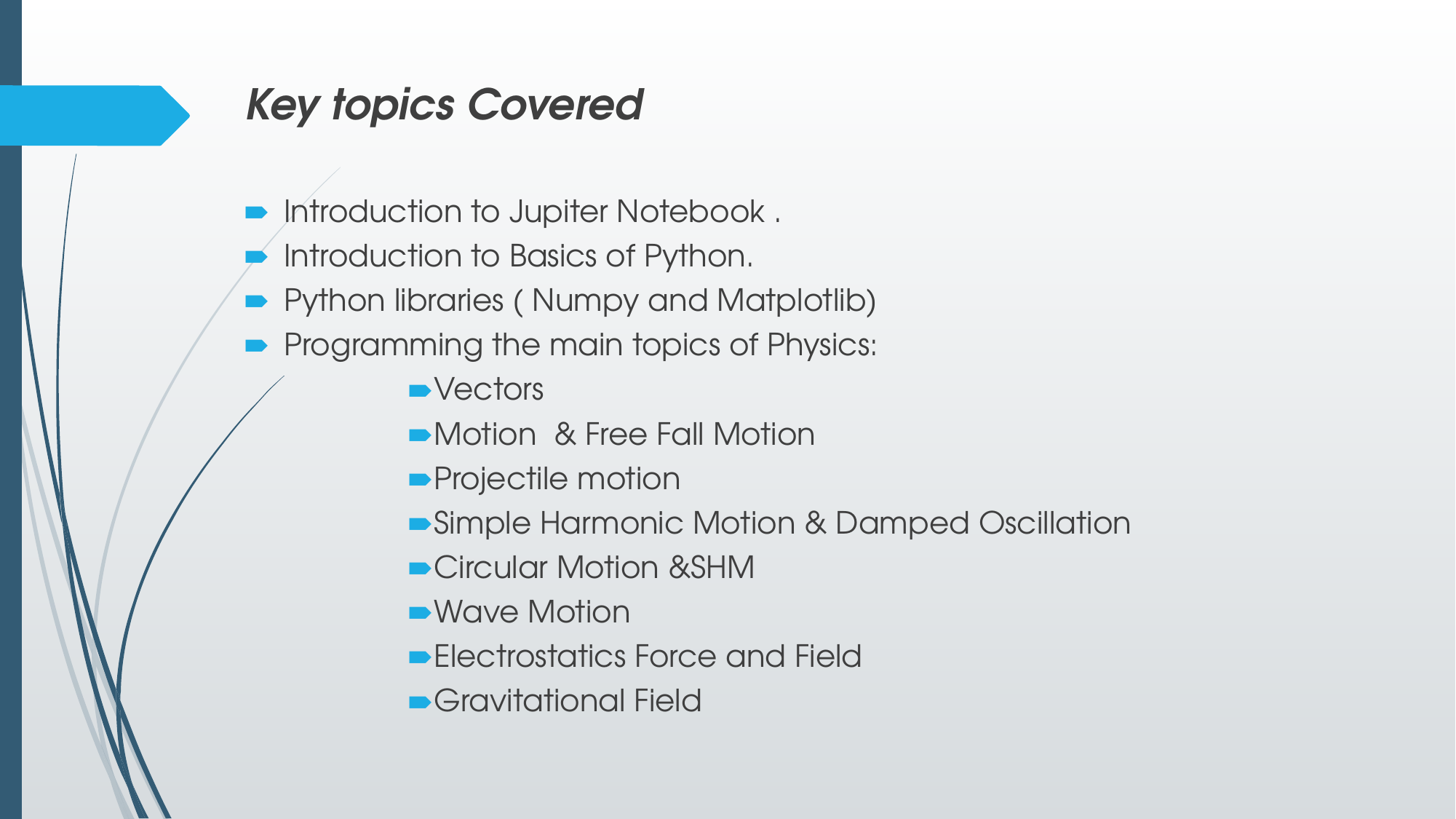

Key topics Covered

Introduction to Jupiter Notebook .
Introduction to Basics of Python.
Python libraries ( Numpy and Matplotlib)
Programming the main topics of Physics:
Vectors
Motion  & Free Fall Motion
Projectile motion
Simple Harmonic Motion & Damped Oscillation
Circular Motion &SHM
Wave Motion
Electrostatics Force and Field
Gravitational Field